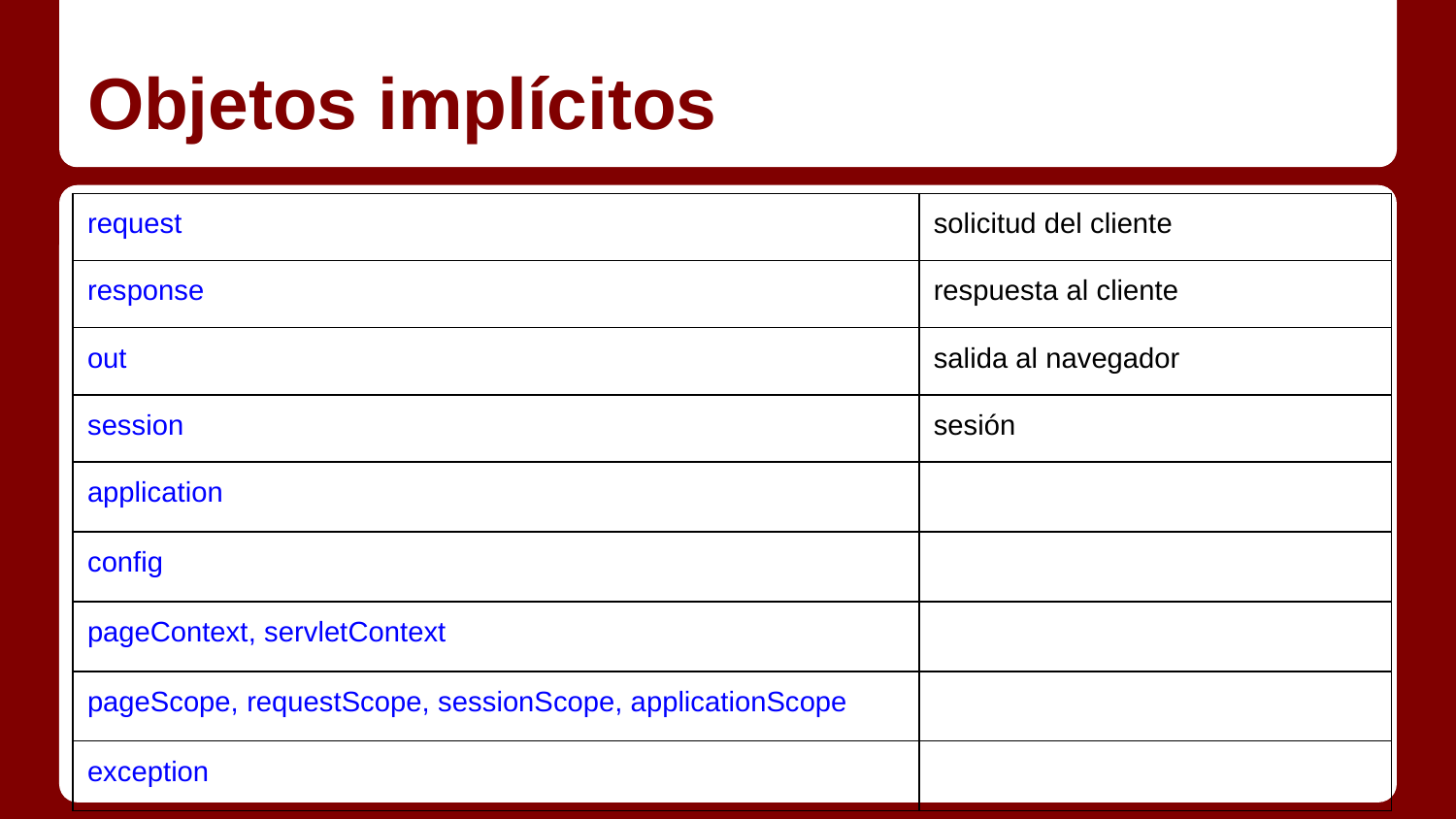

# Objetos implícitos
| request | solicitud del cliente |
| --- | --- |
| response | respuesta al cliente |
| out | salida al navegador |
| session | sesión |
| application |  |
| config |  |
| pageContext, servletContext |  |
| pageScope, requestScope, sessionScope, applicationScope |  |
| exception |  |